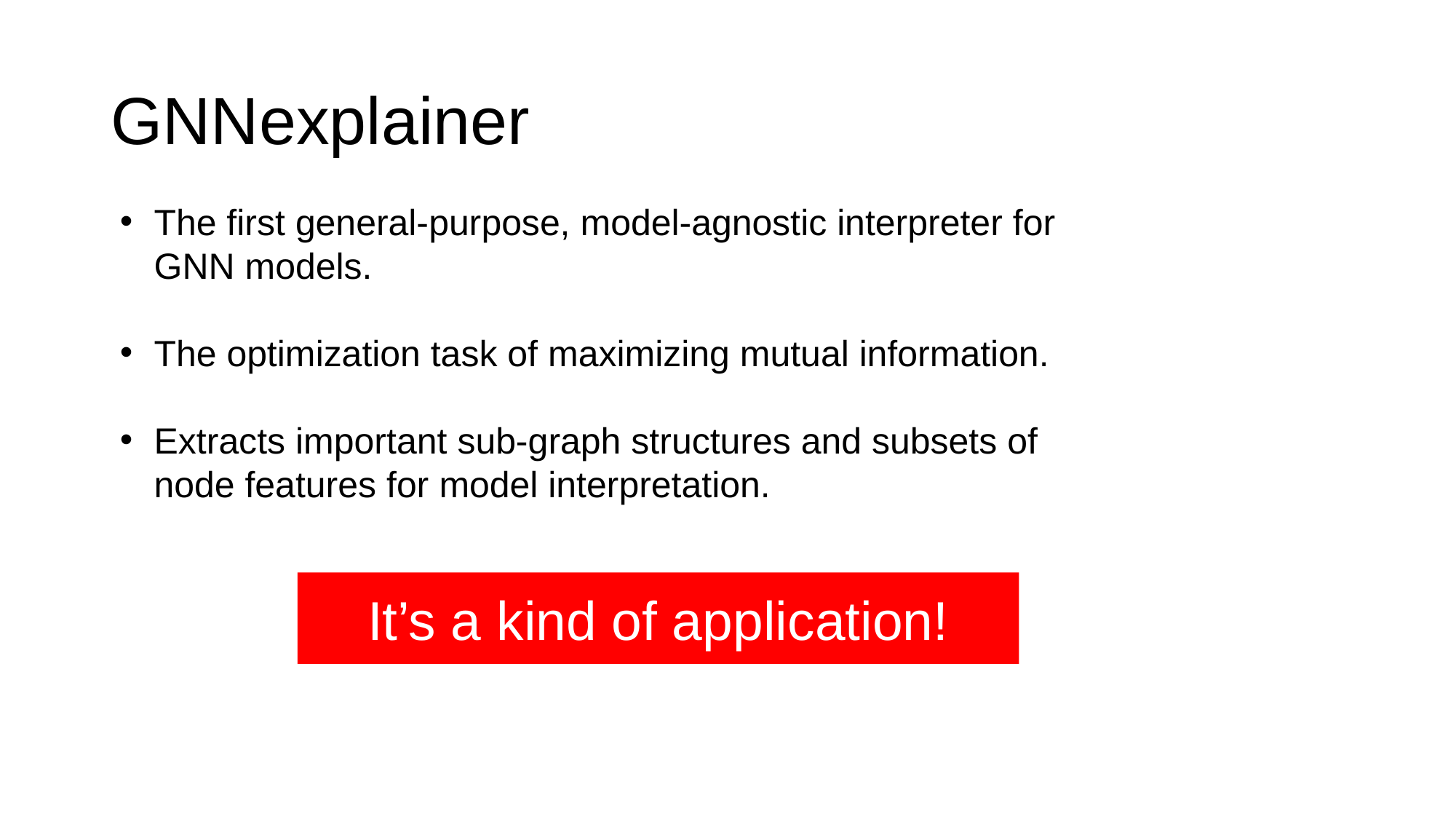

# GNNexplainer
The first general-purpose, model-agnostic interpreter for GNN models.

The optimization task of maximizing mutual information.

Extracts important sub-graph structures and subsets of node features for model interpretation.
It’s a kind of application!